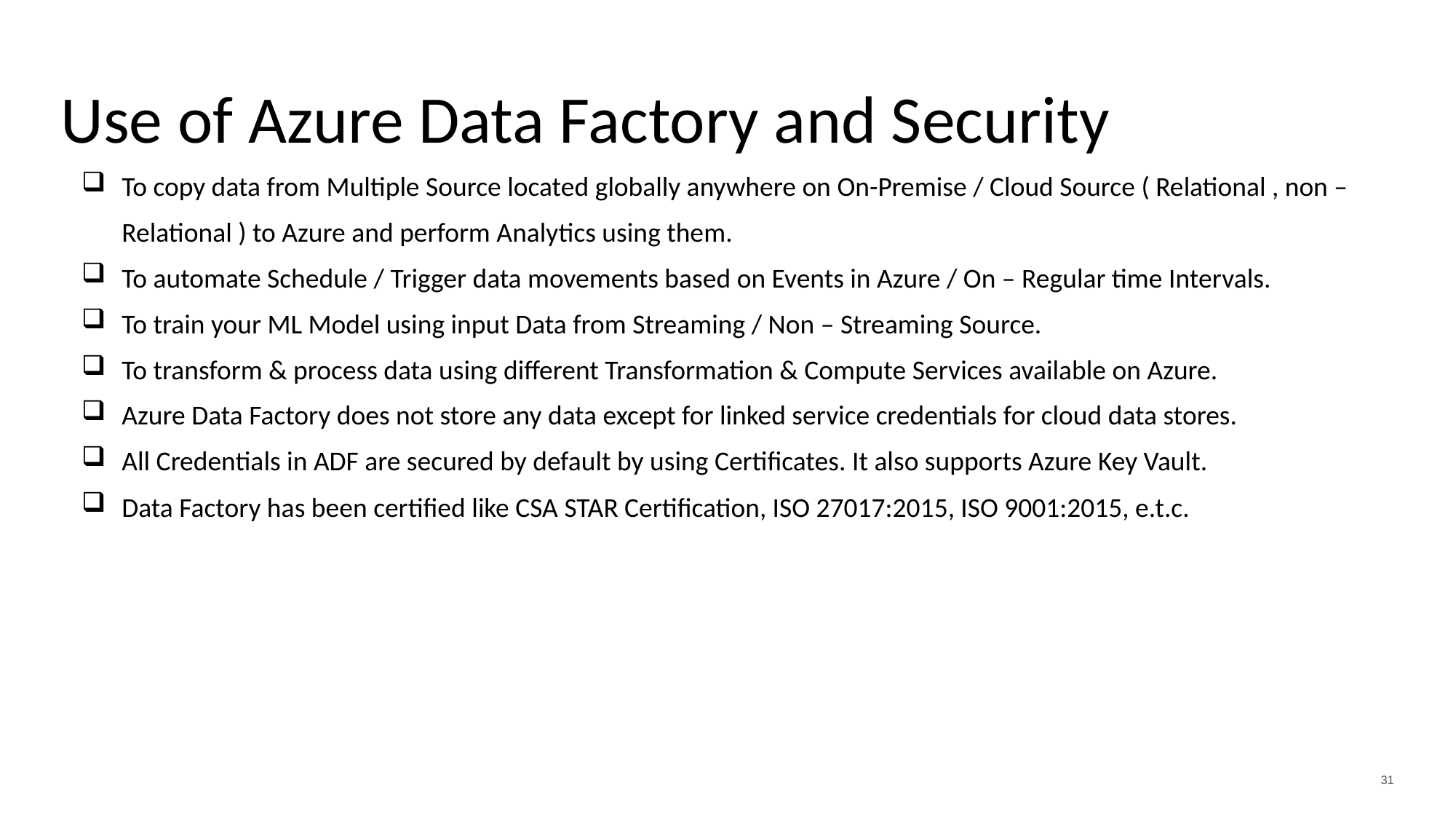

# Use of Azure Data Factory and Security
To copy data from Multiple Source located globally anywhere on On-Premise / Cloud Source ( Relational , non –Relational ) to Azure and perform Analytics using them.
To automate Schedule / Trigger data movements based on Events in Azure / On – Regular time Intervals.
To train your ML Model using input Data from Streaming / Non – Streaming Source.
To transform & process data using different Transformation & Compute Services available on Azure.
Azure Data Factory does not store any data except for linked service credentials for cloud data stores.
All Credentials in ADF are secured by default by using Certificates. It also supports Azure Key Vault.
Data Factory has been certified like CSA STAR Certification, ISO 27017:2015, ISO 9001:2015, e.t.c.

31